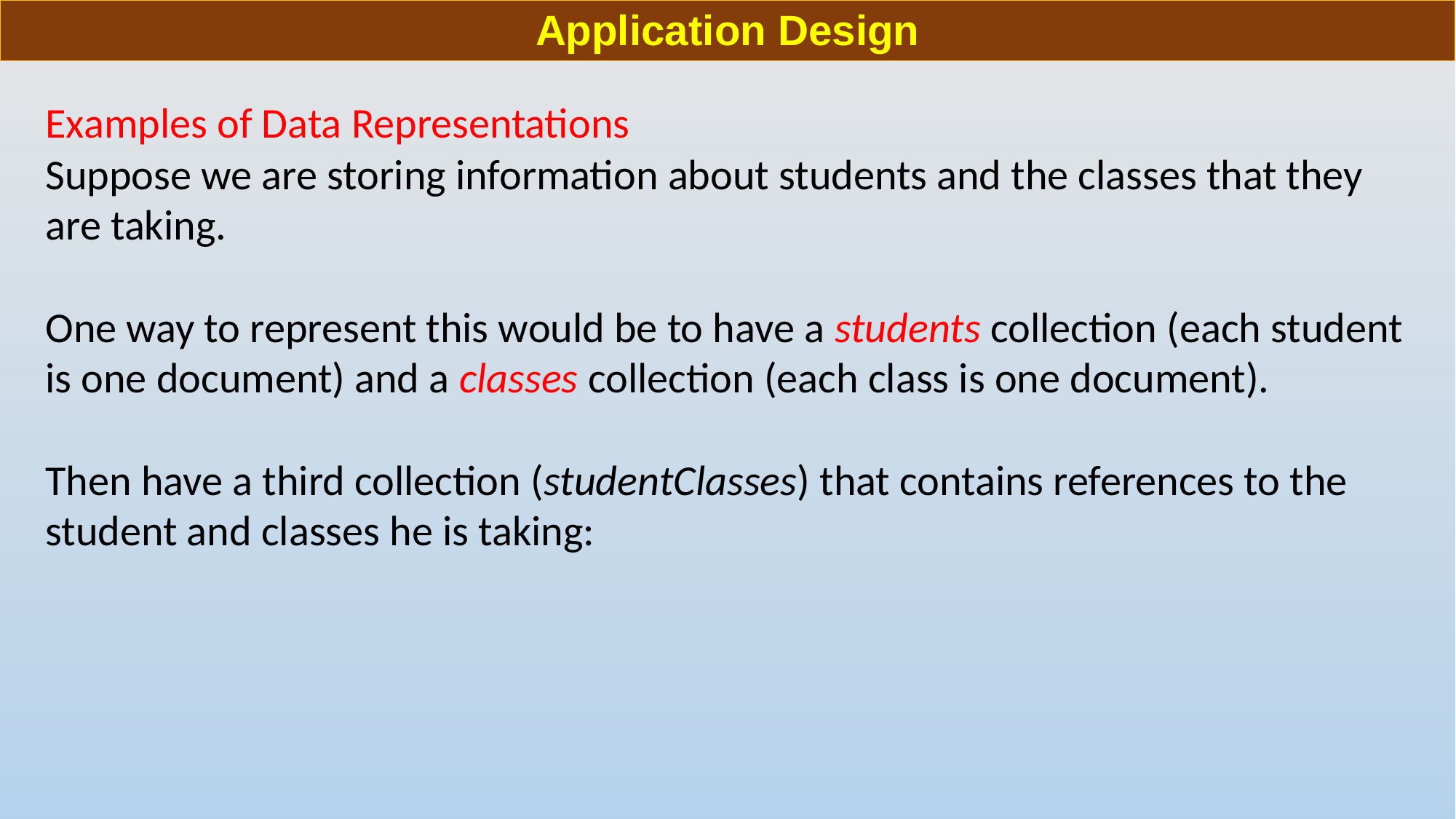

# Application Design
Examples of Data Representations
Suppose we are storing information about students and the classes that they are taking.

One way to represent this would be to have a students collection (each student is one document) and a classes collection (each class is one document).

Then have a third collection (studentClasses) that contains references to the student and classes he is taking: